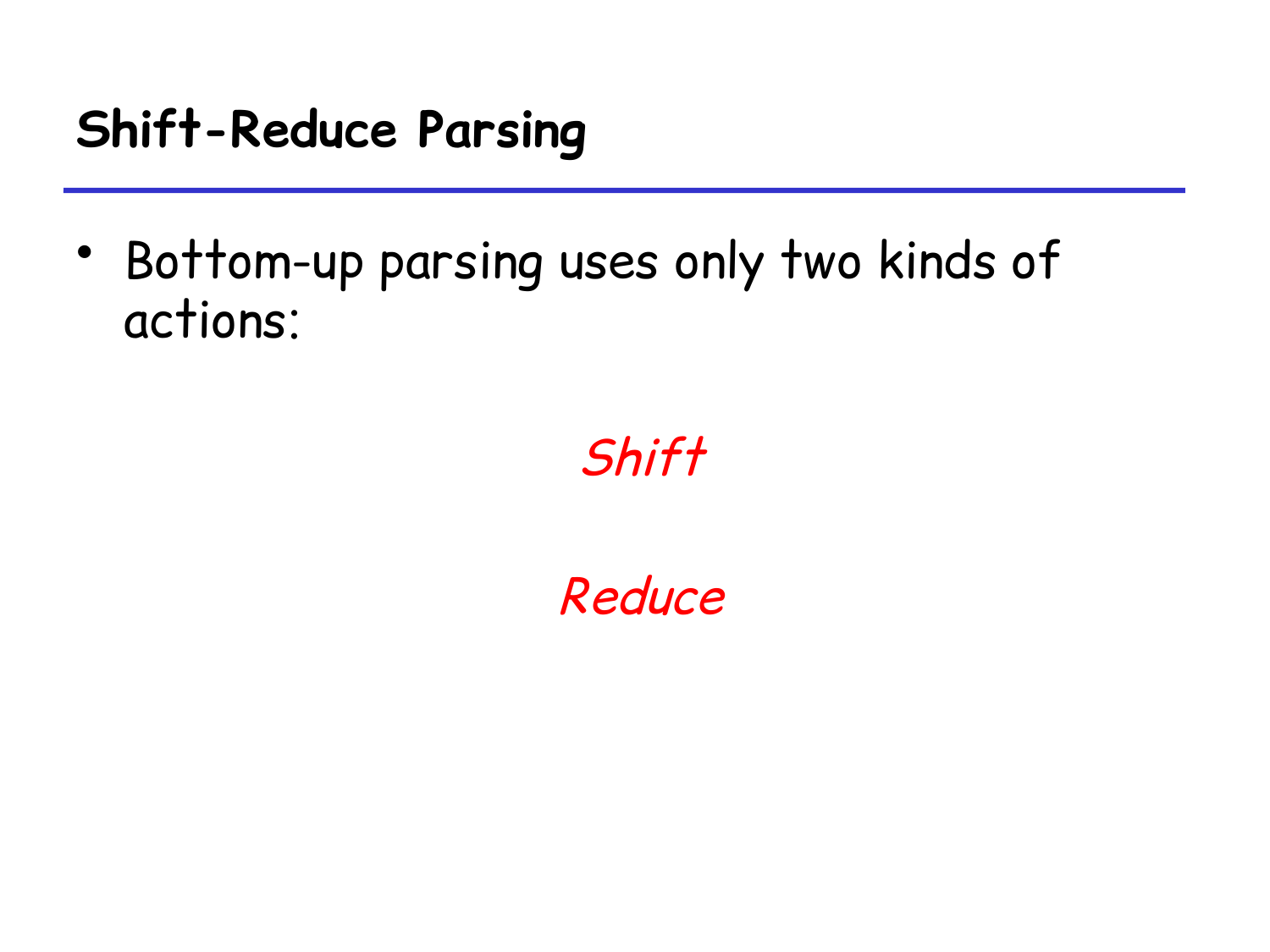

# Shift-Reduce Parsing
Bottom-up parsing uses only two kinds of actions:

Shift

Reduce

14